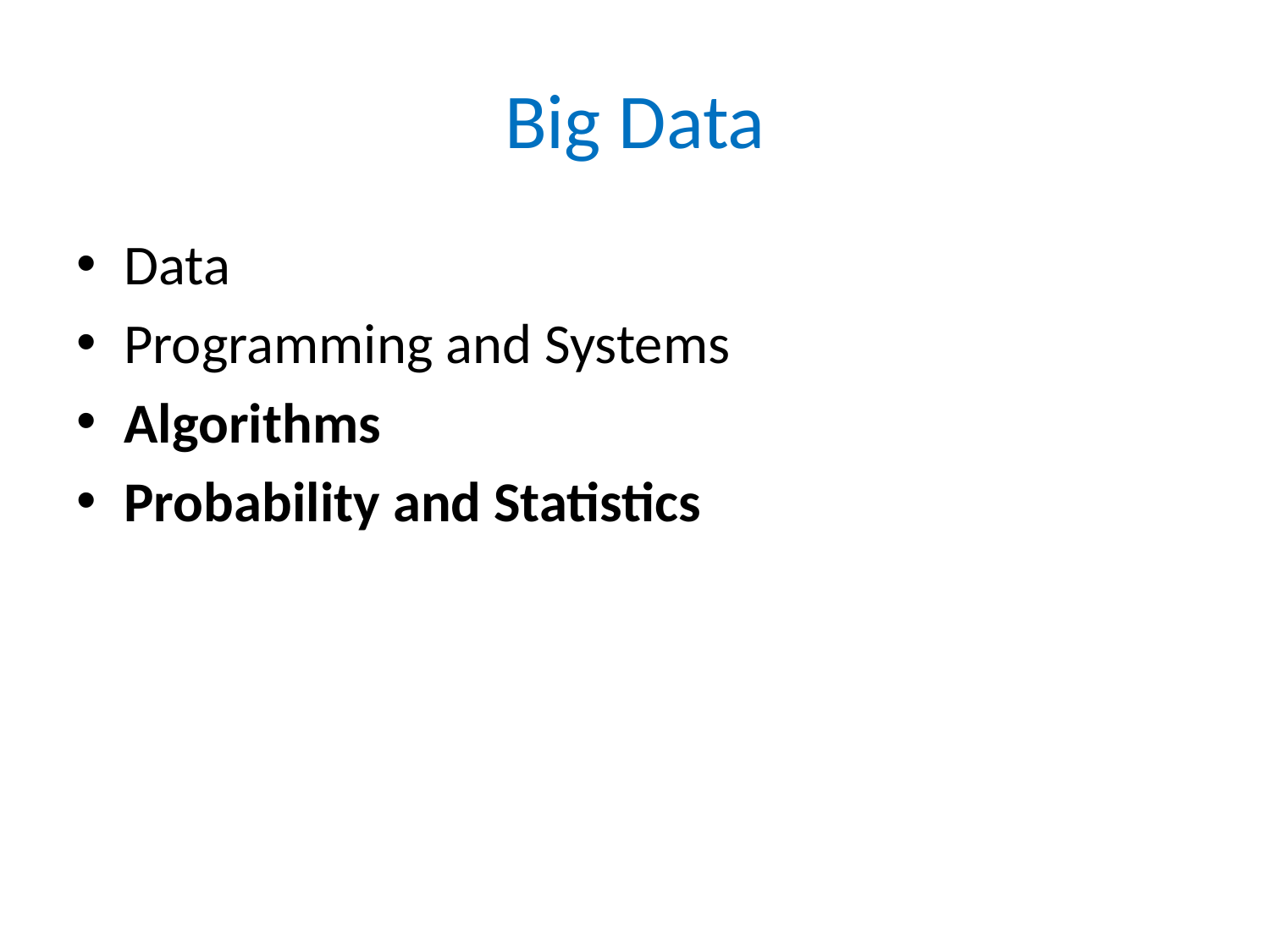

# Big Data
Data
Programming and Systems
Algorithms
Probability and Statistics